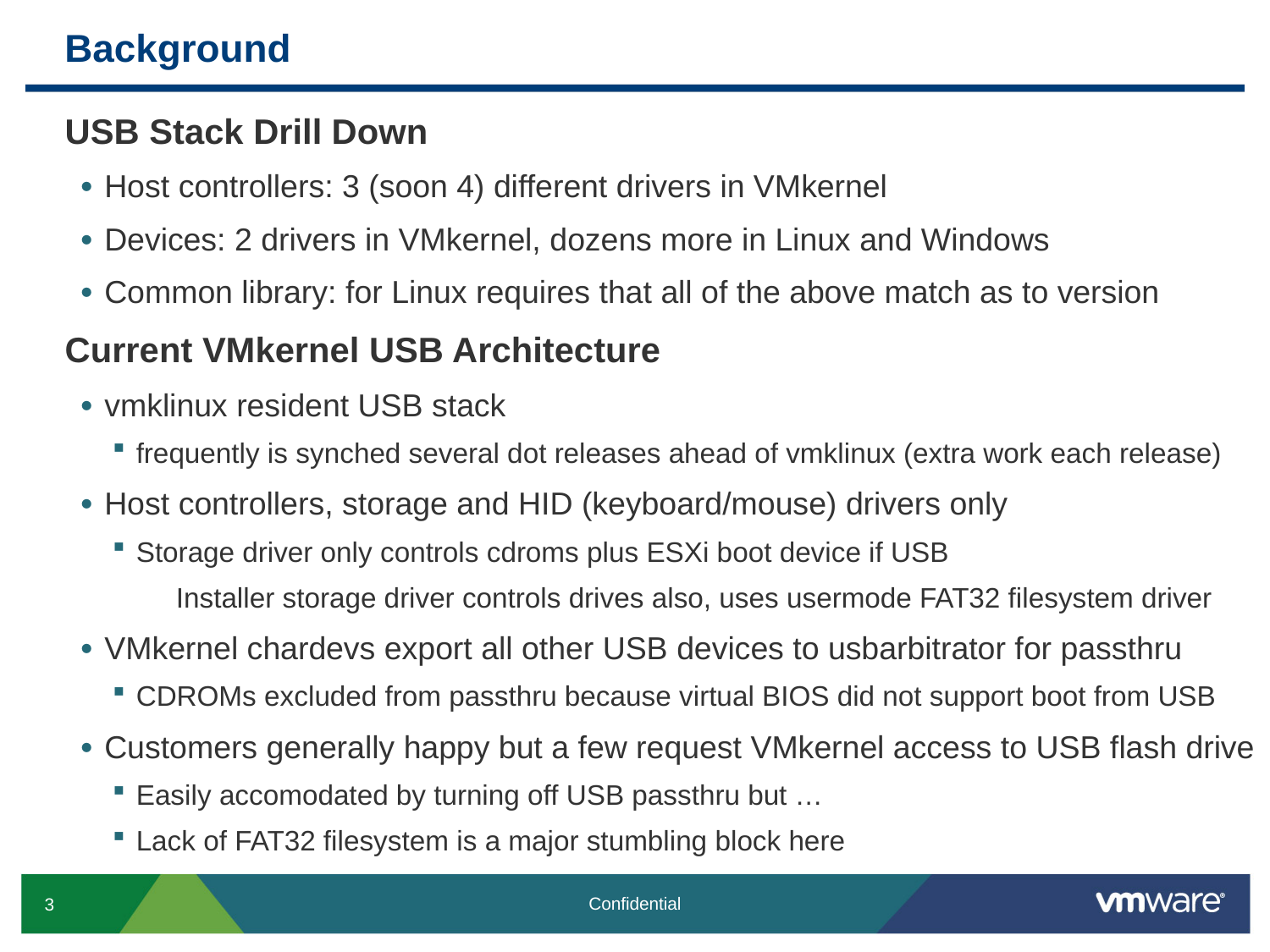

# Background
USB Stack Drill Down
Host controllers: 3 (soon 4) different drivers in VMkernel
Devices: 2 drivers in VMkernel, dozens more in Linux and Windows
Common library: for Linux requires that all of the above match as to version
Current VMkernel USB Architecture
vmklinux resident USB stack
frequently is synched several dot releases ahead of vmklinux (extra work each release)
Host controllers, storage and HID (keyboard/mouse) drivers only
Storage driver only controls cdroms plus ESXi boot device if USB
Installer storage driver controls drives also, uses usermode FAT32 filesystem driver
VMkernel chardevs export all other USB devices to usbarbitrator for passthru
CDROMs excluded from passthru because virtual BIOS did not support boot from USB
Customers generally happy but a few request VMkernel access to USB flash drive
Easily accomodated by turning off USB passthru but …
Lack of FAT32 filesystem is a major stumbling block here